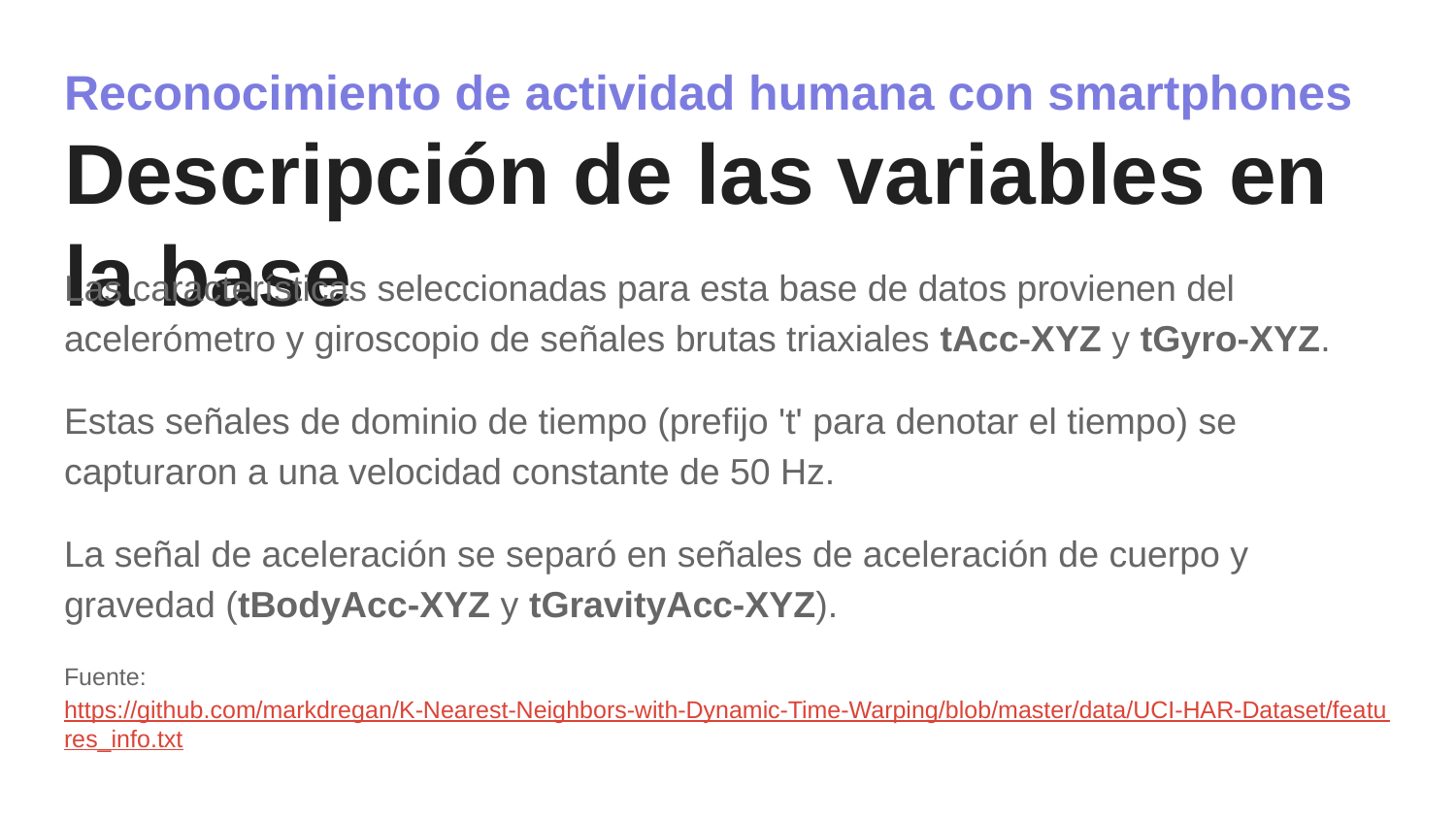

# Reconocimiento de actividad humana con smartphones
Descripción de las variables en la base
Las características seleccionadas para esta base de datos provienen del acelerómetro y giroscopio de señales brutas triaxiales tAcc-XYZ y tGyro-XYZ.
Estas señales de dominio de tiempo (prefijo 't' para denotar el tiempo) se capturaron a una velocidad constante de 50 Hz.
La señal de aceleración se separó en señales de aceleración de cuerpo y gravedad (tBodyAcc-XYZ y tGravityAcc-XYZ).
Fuente: https://github.com/markdregan/K-Nearest-Neighbors-with-Dynamic-Time-Warping/blob/master/data/UCI-HAR-Dataset/features_info.txt